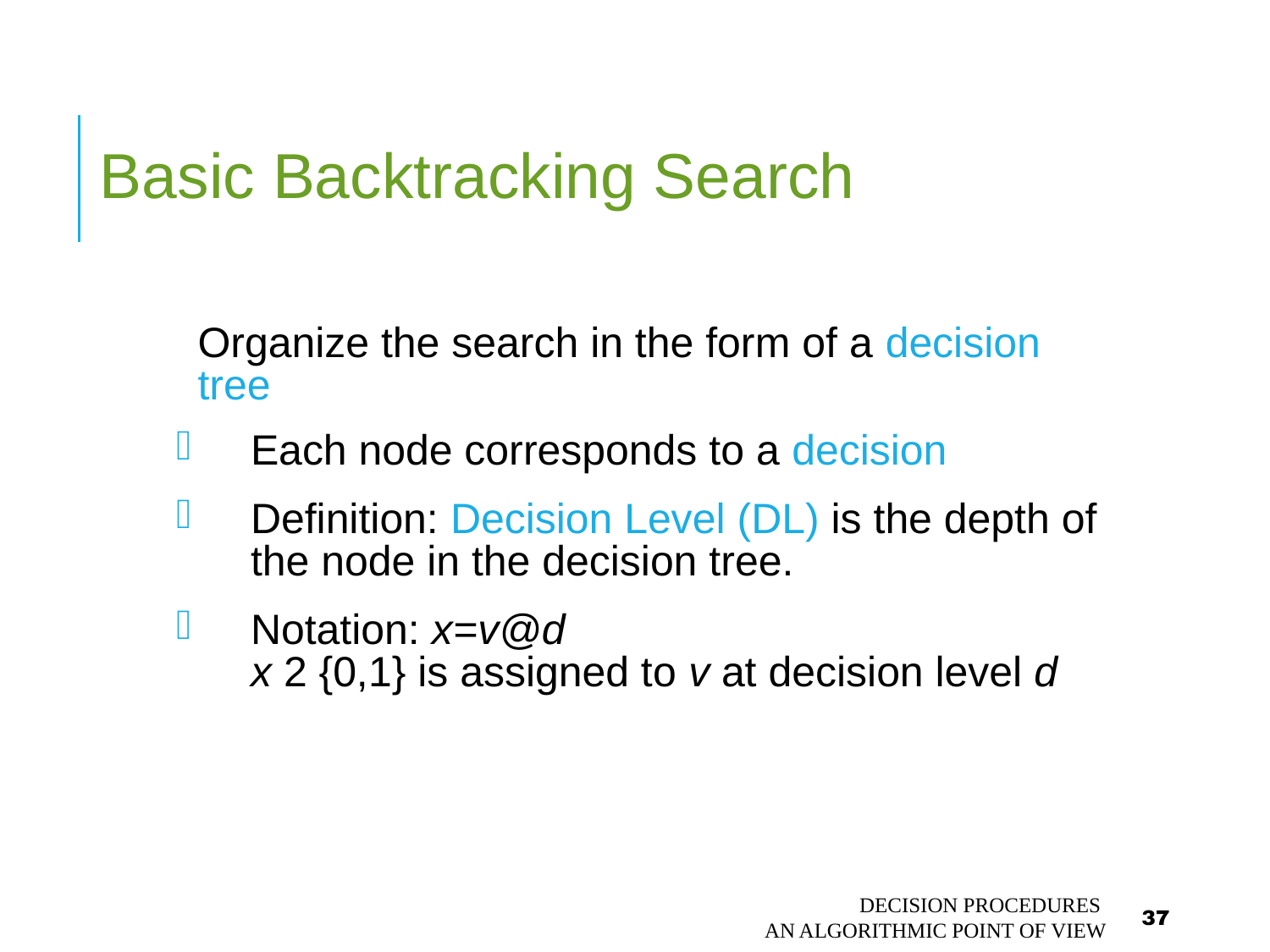

Basic Backtracking Search
Organize the search in the form of a decision tree
Each node corresponds to a decision
Definition: Decision Level (DL) is the depth of the node in the decision tree.
Notation: x=v@d
x 2 {0,1} is assigned to v at decision level d

Decision Procedures
An algorithmic point of view
37